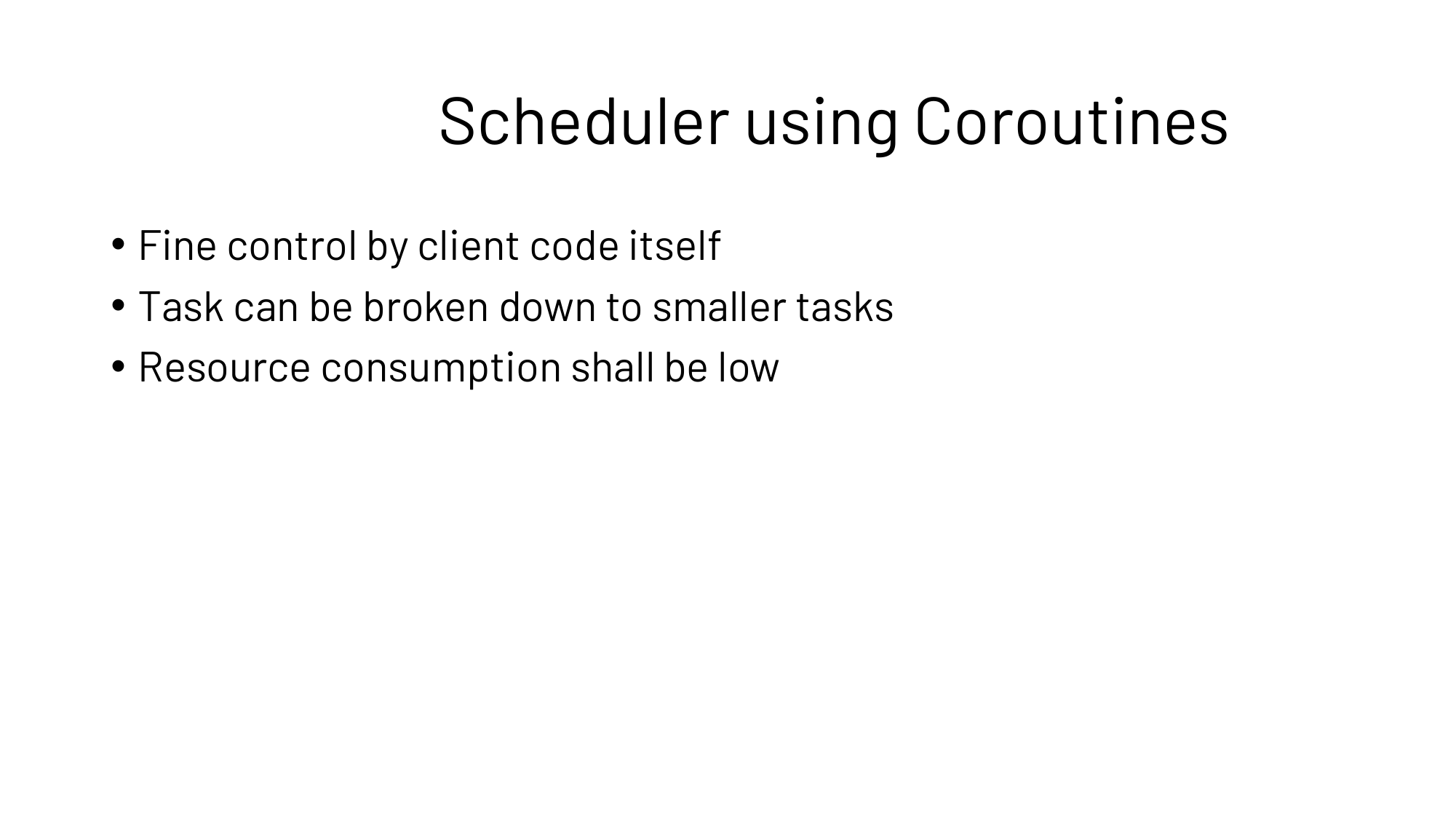

# Scheduler using Coroutines
Fine control by client code itself
Task can be broken down to smaller tasks
Resource consumption shall be low